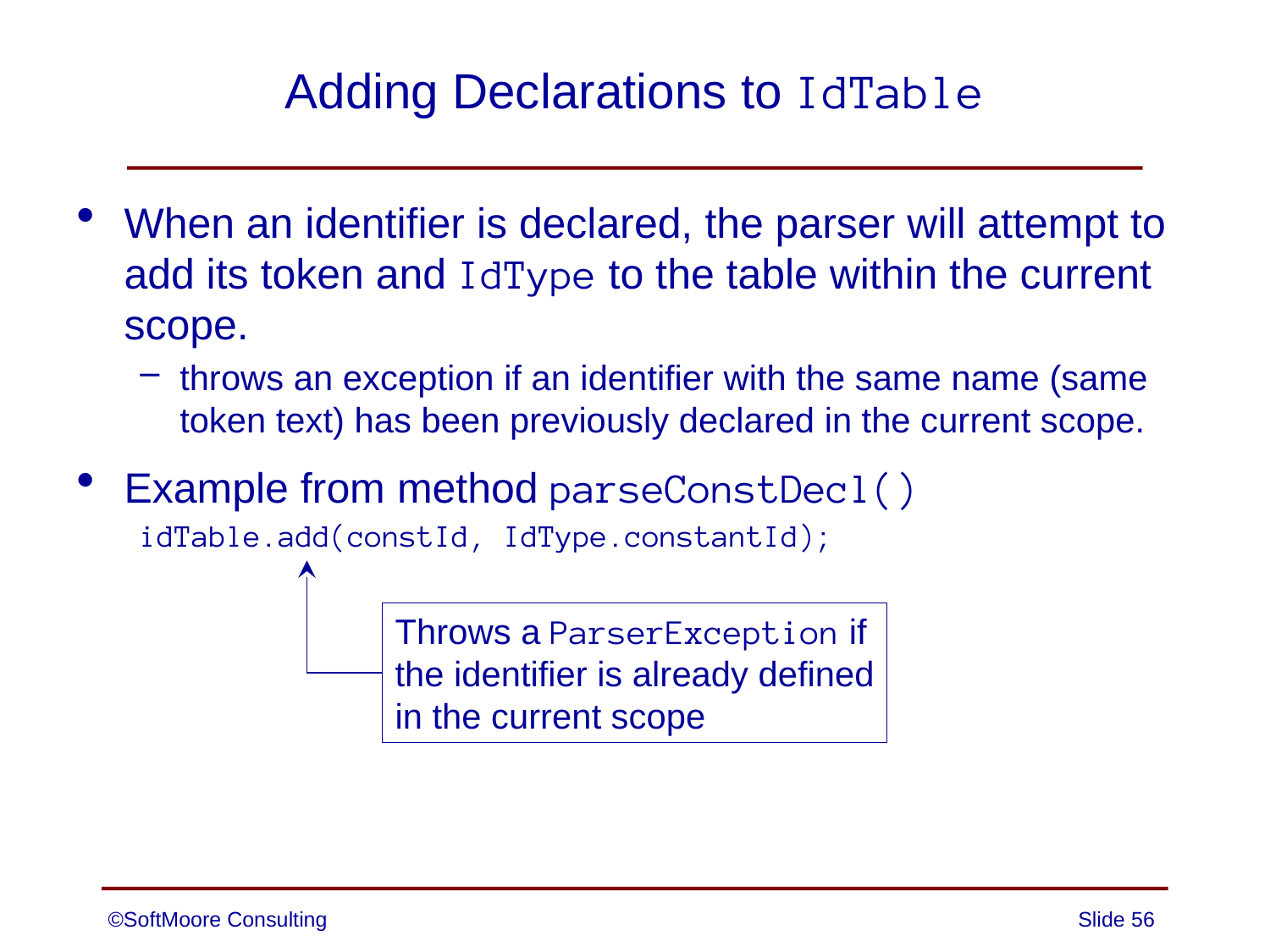

# Adding Declarations to IdTable
When an identifier is declared, the parser will attempt to add its token and IdType to the table within the current scope.
throws an exception if an identifier with the same name (same token text) has been previously declared in the current scope.
Example from method parseConstDecl()
idTable.add(constId, IdType.constantId);

Throws a ParserException if
the identifier is already defined
in the current scope
©SoftMoore Consulting
Slide 56